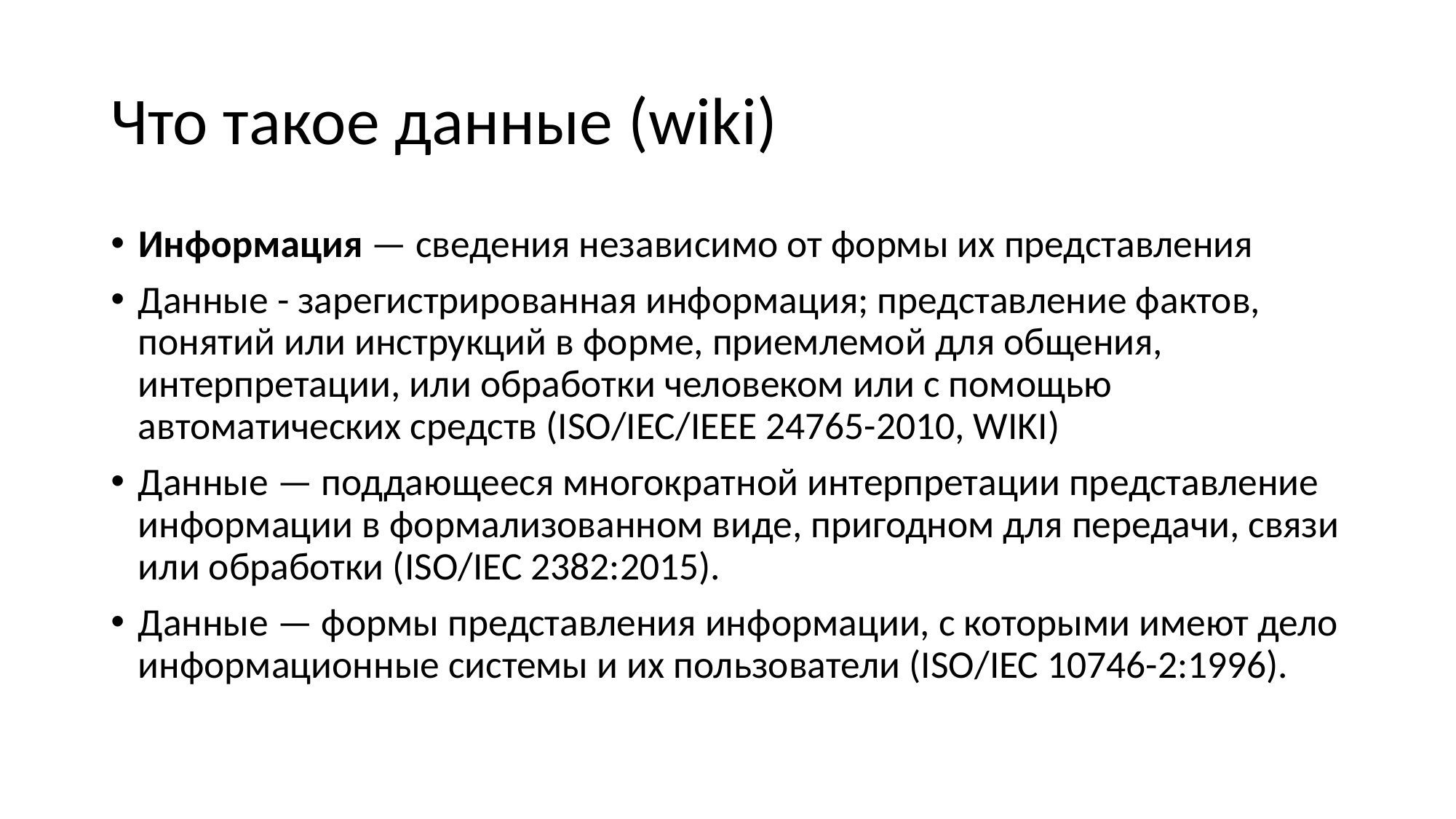

# Что такое данные (wiki)
Информация — сведения независимо от формы их представления
Данные - зарегистрированная информация; представление фактов, понятий или инструкций в форме, приемлемой для общения, интерпретации, или обработки человеком или с помощью автоматических средств (ISO/IEC/IEEE 24765-2010, WIKI)
Данные — поддающееся многократной интерпретации представление информации в формализованном виде, пригодном для передачи, связи или обработки (ISO/IEC 2382:2015).
Данные — формы представления информации, с которыми имеют дело информационные системы и их пользователи (ISO/IEC 10746-2:1996).